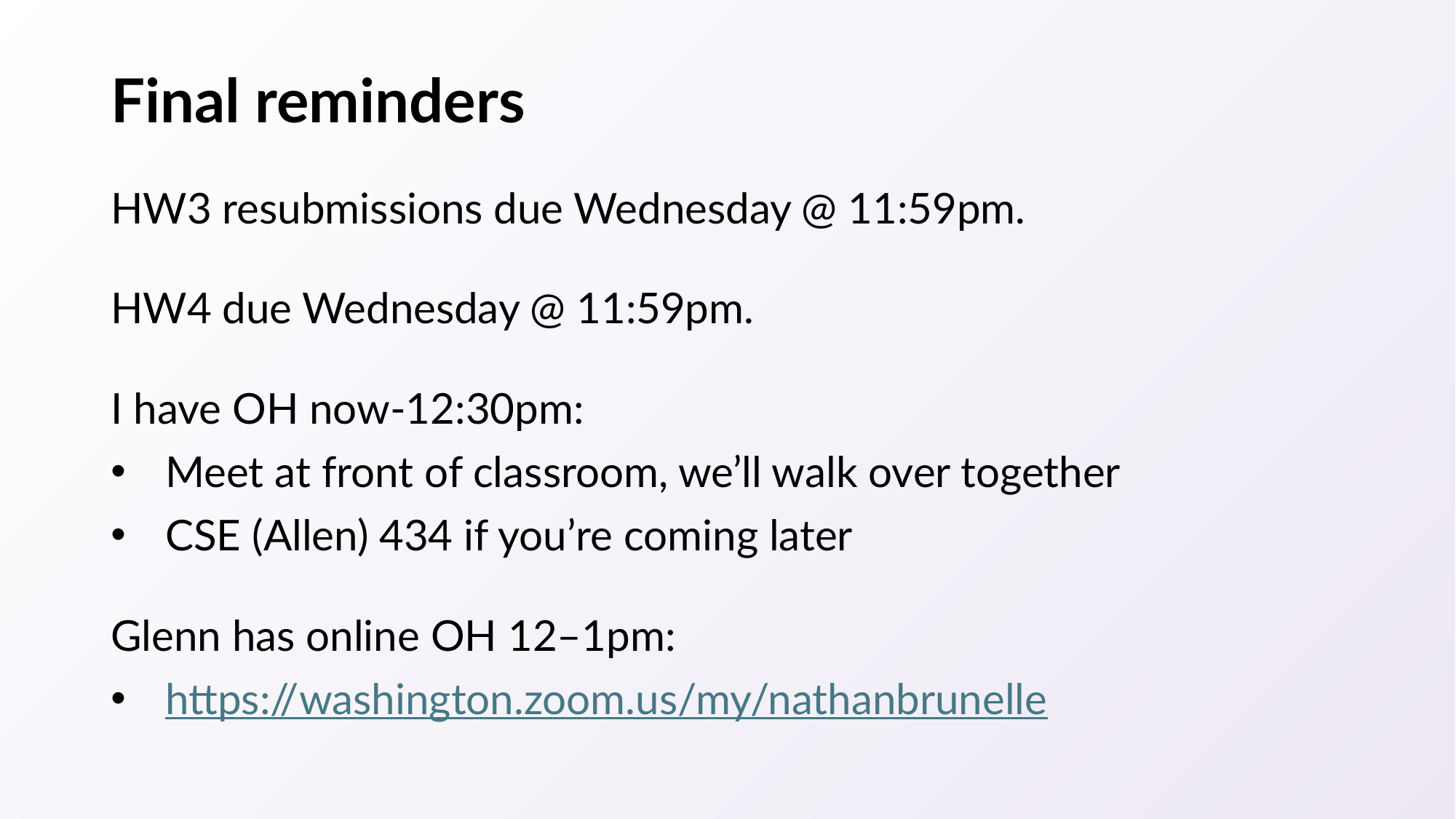

# Final reminders
HW3 resubmissions due Wednesday @ 11:59pm.
HW4 due Wednesday @ 11:59pm.
I have OH now-12:30pm:
Meet at front of classroom, we’ll walk over together
CSE (Allen) 434 if you’re coming later
Glenn has online OH 12–1pm:
https://washington.zoom.us/my/nathanbrunelle